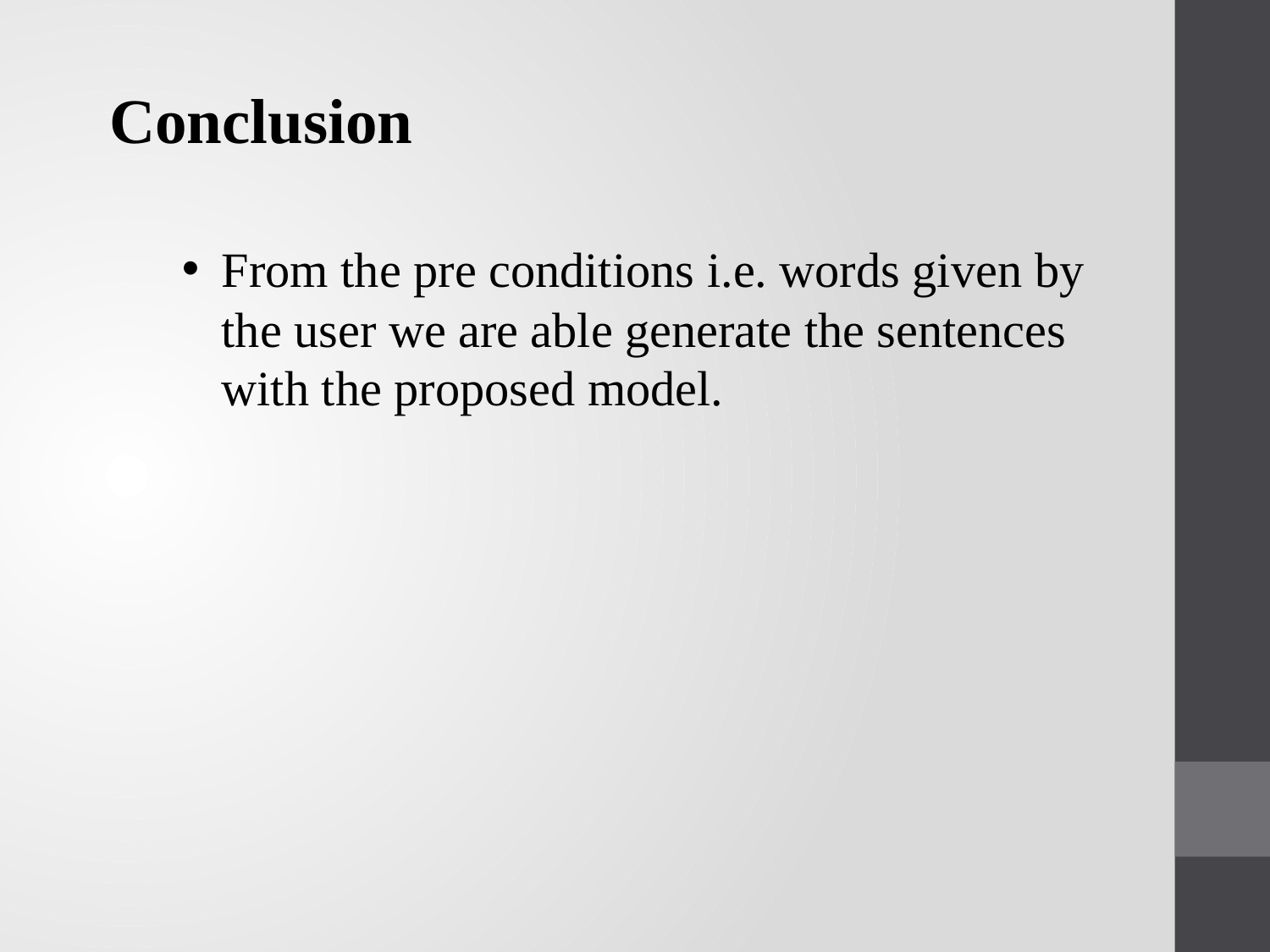

Conclusion
From the pre conditions i.e. words given by the user we are able generate the sentences with the proposed model.